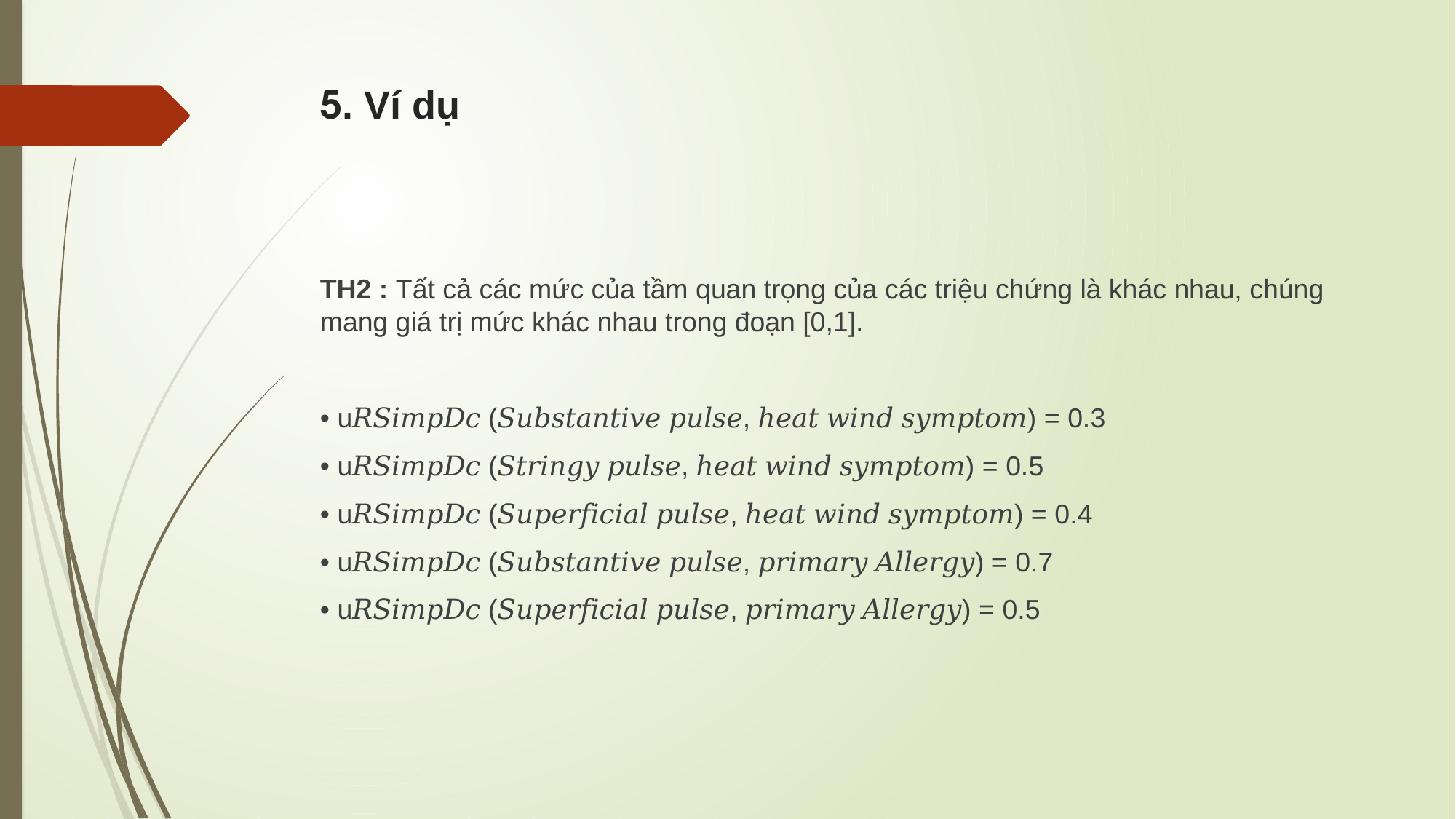

# 5. Ví dụ

TH2 : Tất cả các mức của tầm quan trọng của các triệu chứng là khác nhau, chúng mang giá trị mức khác nhau trong đoạn [0,1].

• u𝑅𝑆𝑖𝑚𝑝𝐷𝑐 (𝑆𝑢𝑏𝑠𝑡𝑎𝑛𝑡𝑖𝑣𝑒 𝑝𝑢𝑙𝑠𝑒, ℎ𝑒𝑎𝑡 𝑤𝑖𝑛𝑑 𝑠𝑦𝑚𝑝𝑡𝑜𝑚) = 0.3
• u𝑅𝑆𝑖𝑚𝑝𝐷𝑐 (𝑆𝑡𝑟𝑖𝑛𝑔𝑦 𝑝𝑢𝑙𝑠𝑒, ℎ𝑒𝑎𝑡 𝑤𝑖𝑛𝑑 𝑠𝑦𝑚𝑝𝑡𝑜𝑚) = 0.5
• u𝑅𝑆𝑖𝑚𝑝𝐷𝑐 (𝑆𝑢𝑝𝑒𝑟𝑓𝑖𝑐𝑖𝑎𝑙 𝑝𝑢𝑙𝑠𝑒, ℎ𝑒𝑎𝑡 𝑤𝑖𝑛𝑑 𝑠𝑦𝑚𝑝𝑡𝑜𝑚) = 0.4
• u𝑅𝑆𝑖𝑚𝑝𝐷𝑐 (𝑆𝑢𝑏𝑠𝑡𝑎𝑛𝑡𝑖𝑣𝑒 𝑝𝑢𝑙𝑠𝑒, 𝑝𝑟𝑖𝑚𝑎𝑟𝑦 𝐴𝑙𝑙𝑒𝑟𝑔𝑦) = 0.7
• u𝑅𝑆𝑖𝑚𝑝𝐷𝑐 (𝑆𝑢𝑝𝑒𝑟𝑓𝑖𝑐𝑖𝑎𝑙 𝑝𝑢𝑙𝑠𝑒, 𝑝𝑟𝑖𝑚𝑎𝑟𝑦 𝐴𝑙𝑙𝑒𝑟𝑔𝑦) = 0.5